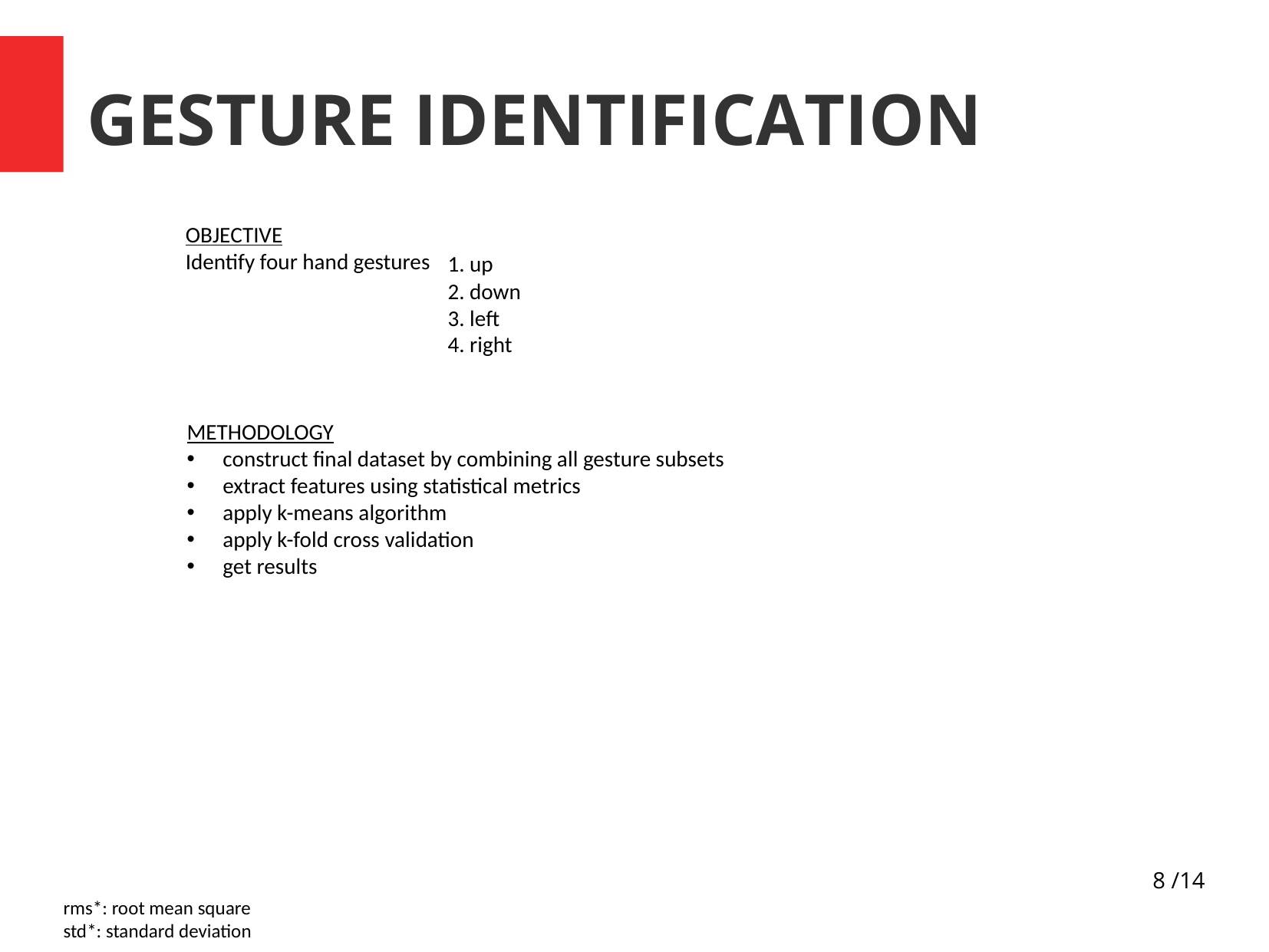

GESTURE IDENTIFICATION
OBJECTIVE
Identify four hand gestures
1. up
2. down
3. left
4. right
METHODOLOGY
construct final dataset by combining all gesture subsets
extract features using statistical metrics
apply k-means algorithm
apply k-fold cross validation
get results
8 /14
rms*: root mean square
std*: standard deviation